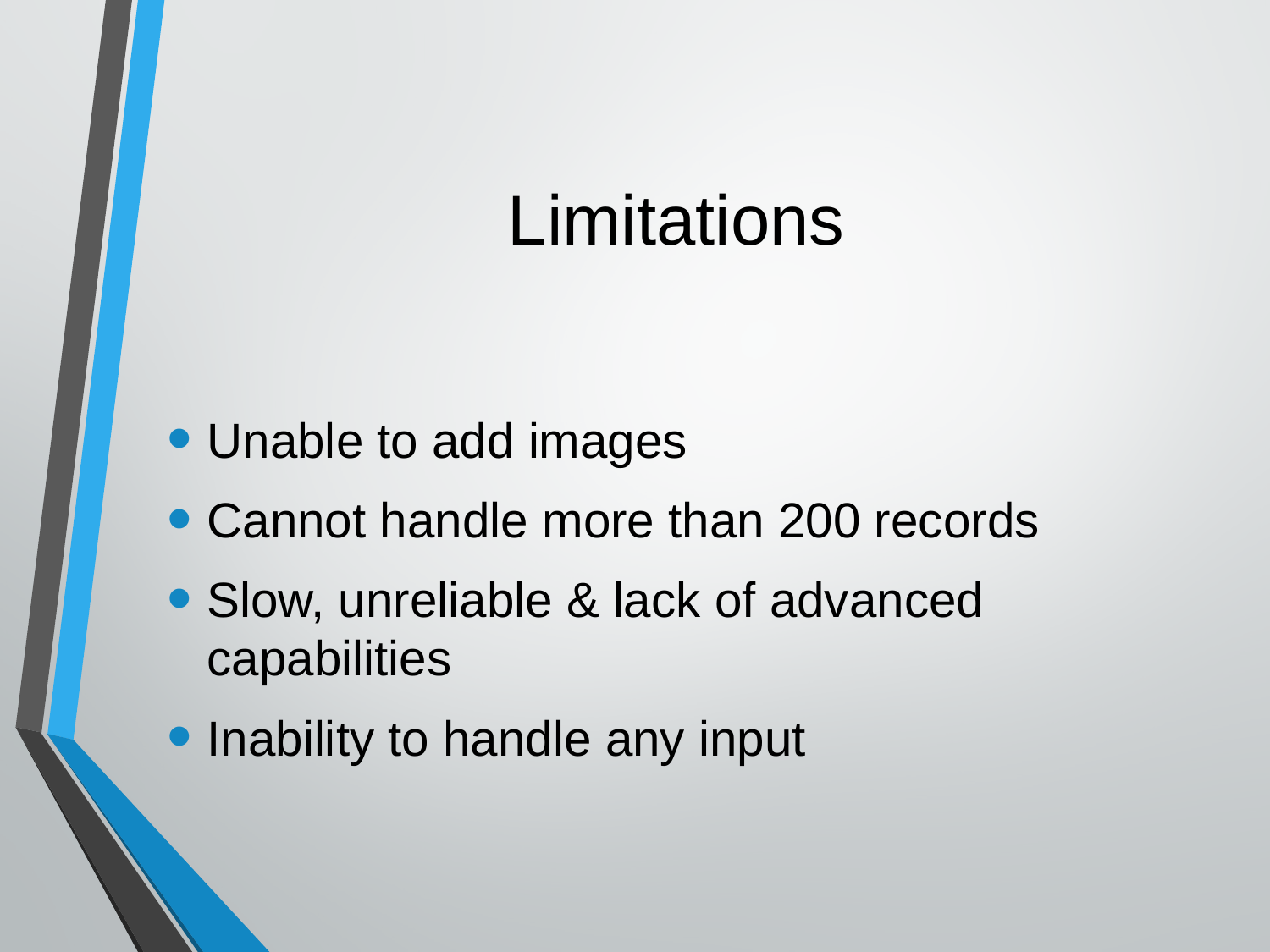

# Limitations
Unable to add images
Cannot handle more than 200 records
Slow, unreliable & lack of advanced capabilities
Inability to handle any input